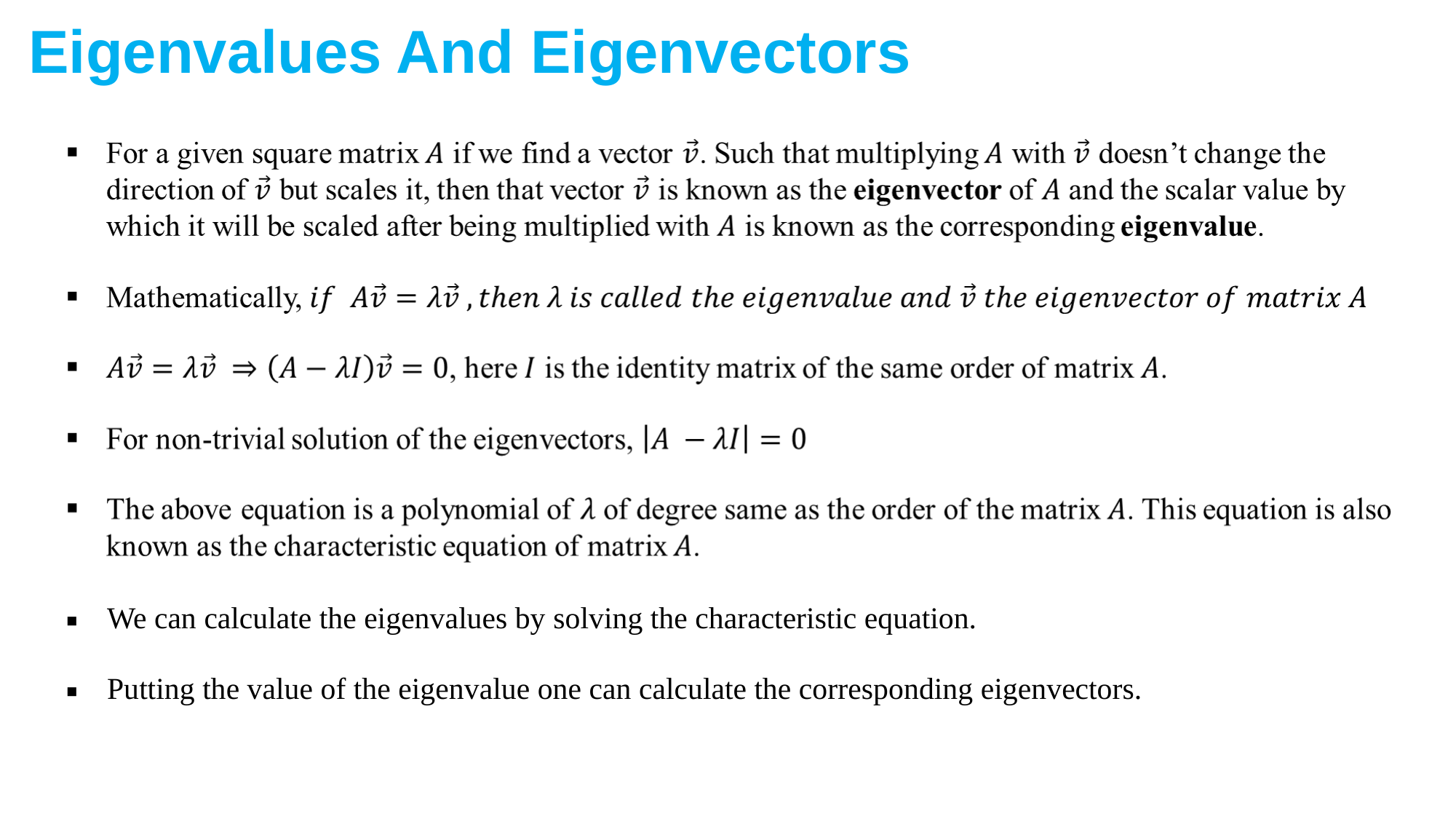

Eigenvalues And Eigenvectors

We can calculate the eigenvalues by solving the characteristic equation.
Putting the value of the eigenvalue one can calculate the corresponding eigenvectors.